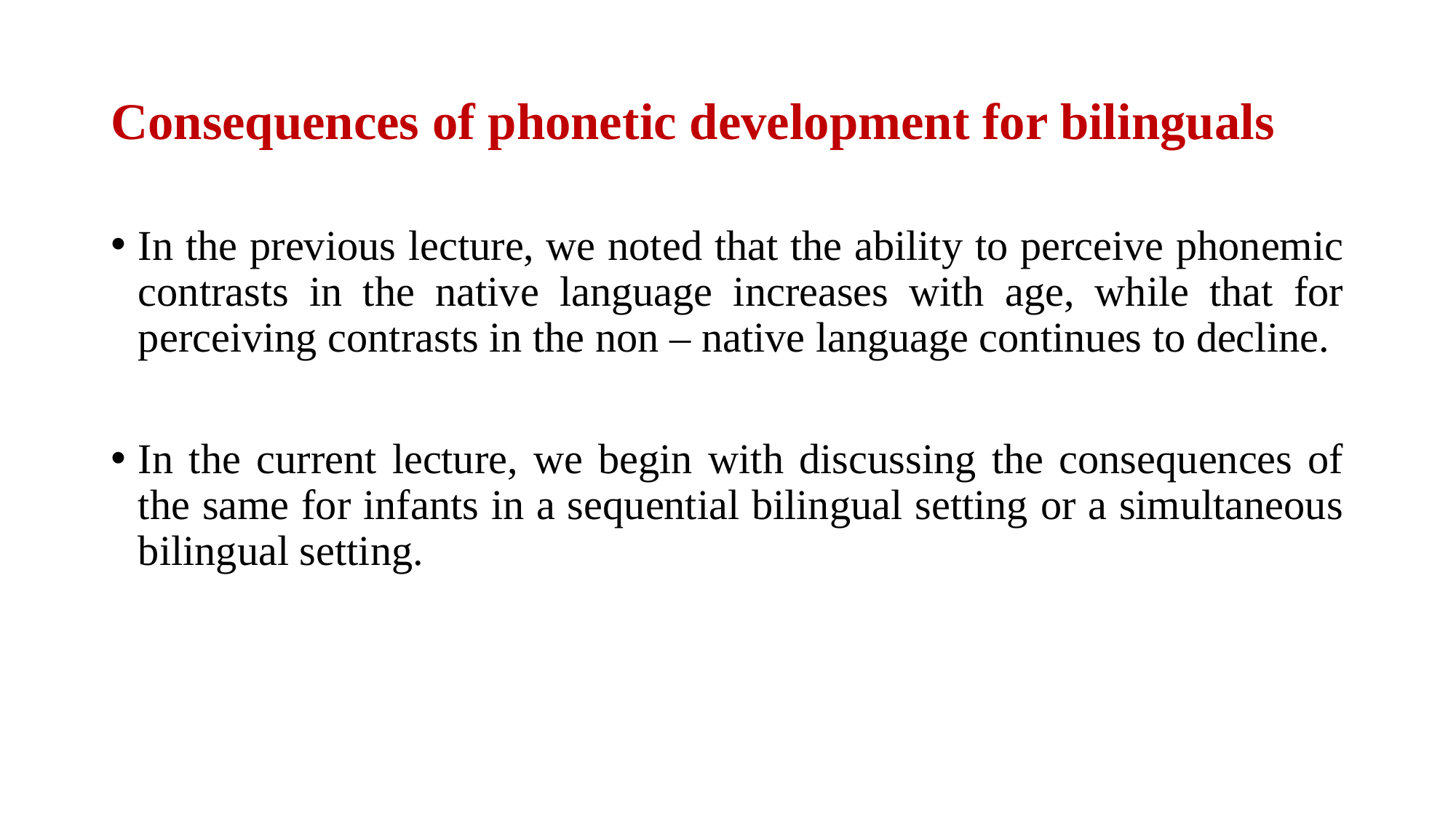

# Consequences of phonetic development for bilinguals
In the previous lecture, we noted that the ability to perceive phonemic contrasts in the native language increases with age, while that for perceiving contrasts in the non – native language continues to decline.

In the current lecture, we begin with discussing the consequences of the same for infants in a sequential bilingual setting or a simultaneous bilingual setting.